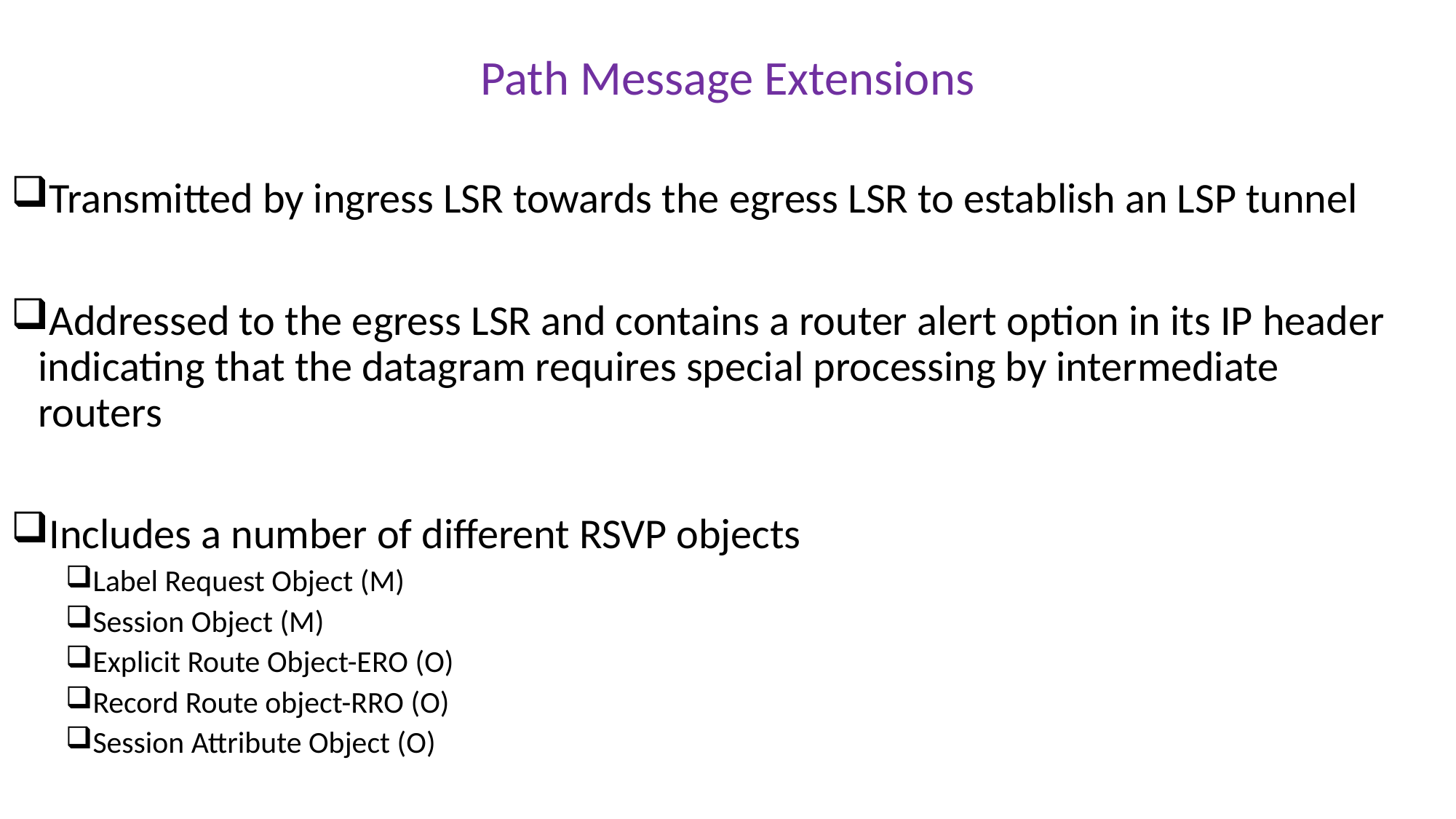

Path Message Extensions
Transmitted by ingress LSR towards the egress LSR to establish an LSP tunnel

Addressed to the egress LSR and contains a router alert option in its IP header indicating that the datagram requires special processing by intermediate routers

Includes a number of different RSVP objects
Label Request Object (M)
Session Object (M)
Explicit Route Object-ERO (O)
Record Route object-RRO (O)
Session Attribute Object (O)